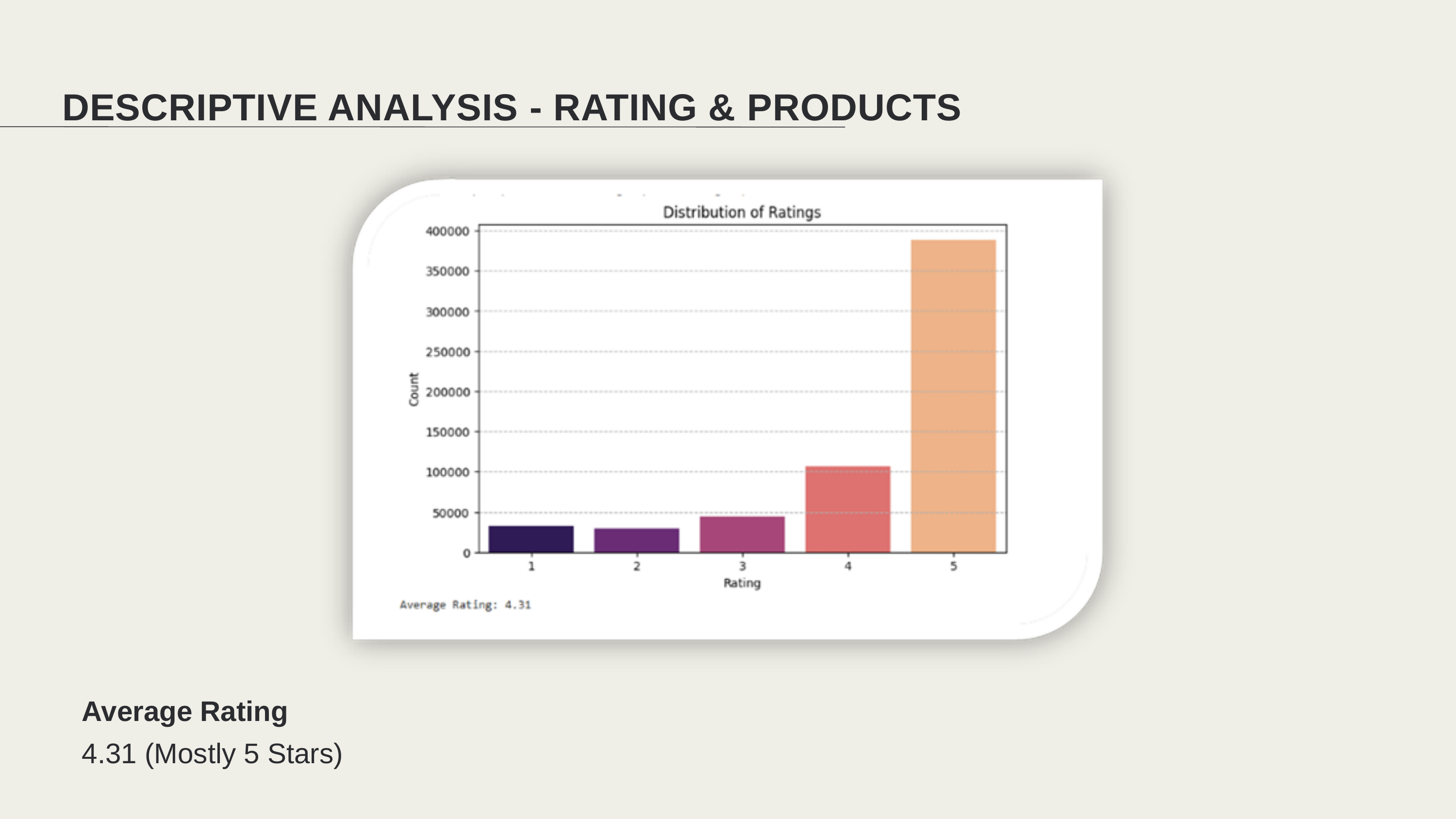

DESCRIPTIVE ANALYSIS - RATING & PRODUCTS

Average Rating
4.31 (Mostly 5 Stars)